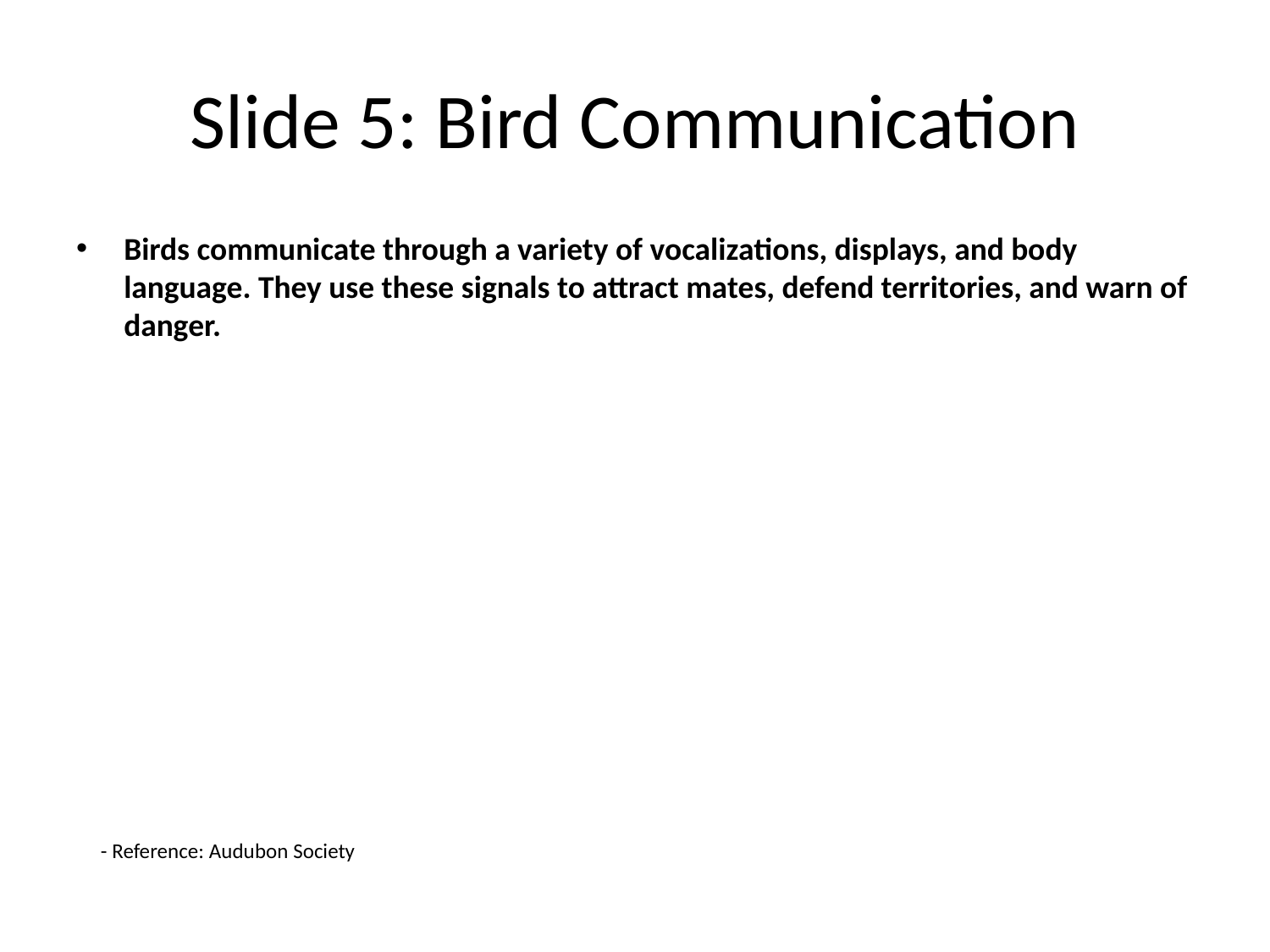

# Slide 5: Bird Communication
Birds communicate through a variety of vocalizations, displays, and body language. They use these signals to attract mates, defend territories, and warn of danger.

- Reference: Audubon Society